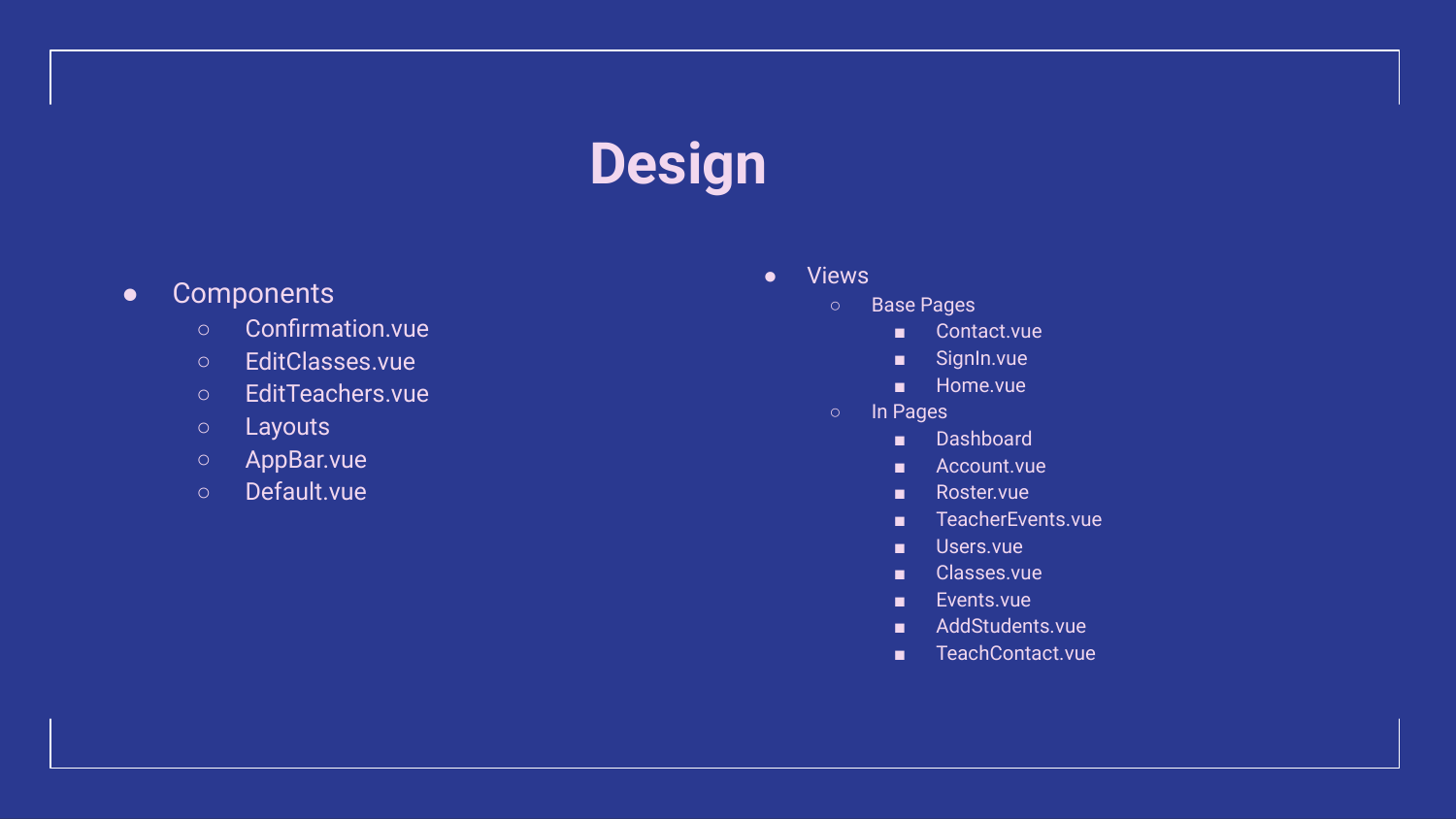

# Design
Views
Base Pages
Contact.vue
SignIn.vue
Home.vue
In Pages
Dashboard
Account.vue
Roster.vue
TeacherEvents.vue
Users.vue
Classes.vue
Events.vue
AddStudents.vue
TeachContact.vue
Components
Confirmation.vue
EditClasses.vue
EditTeachers.vue
Layouts
AppBar.vue
Default.vue